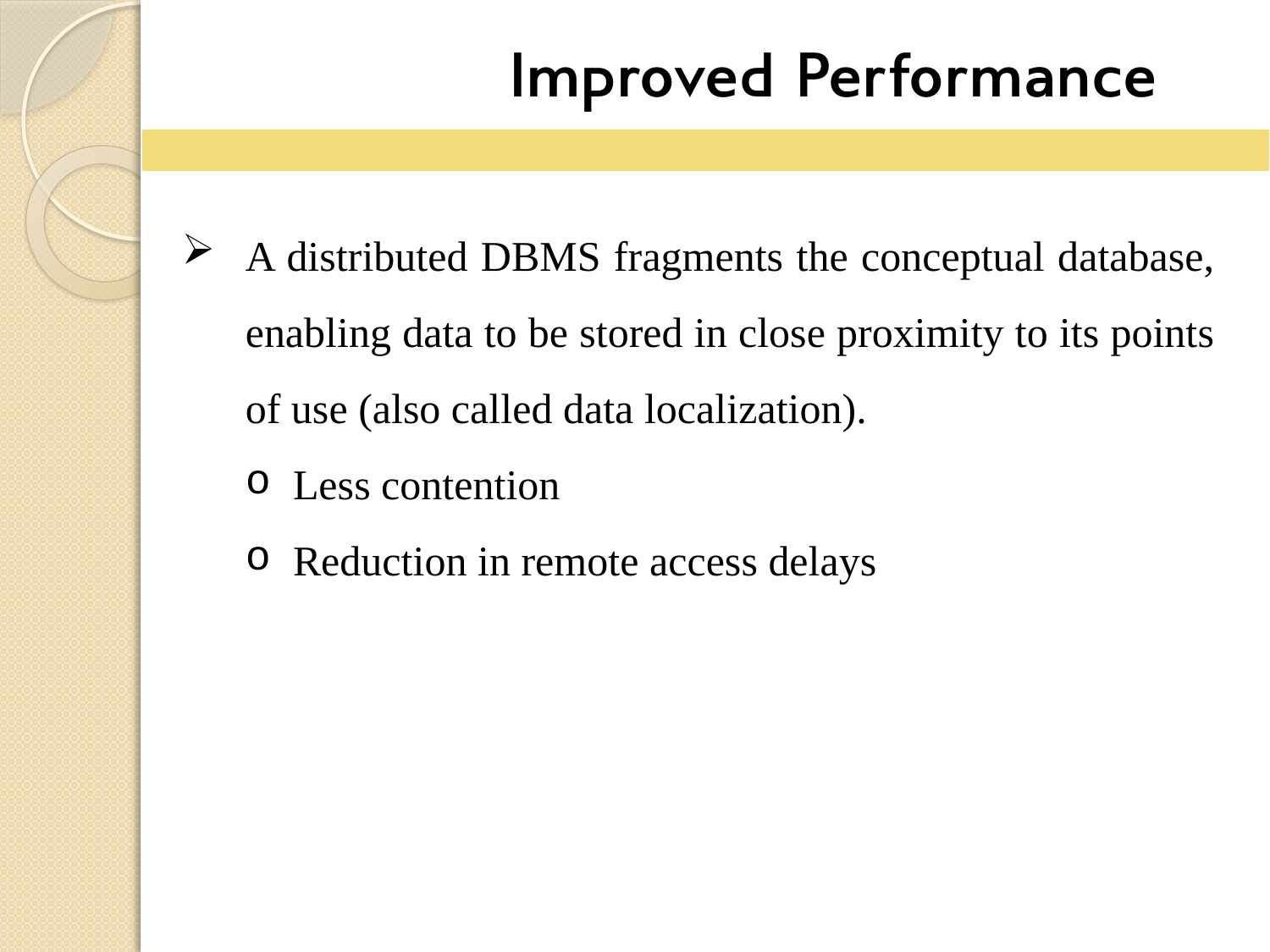

Improved Performance

A distributed DBMS fragments the conceptual database, enabling data to be stored in close proximity to its points of use (also called data localization).
Less contention
Reduction in remote access delays